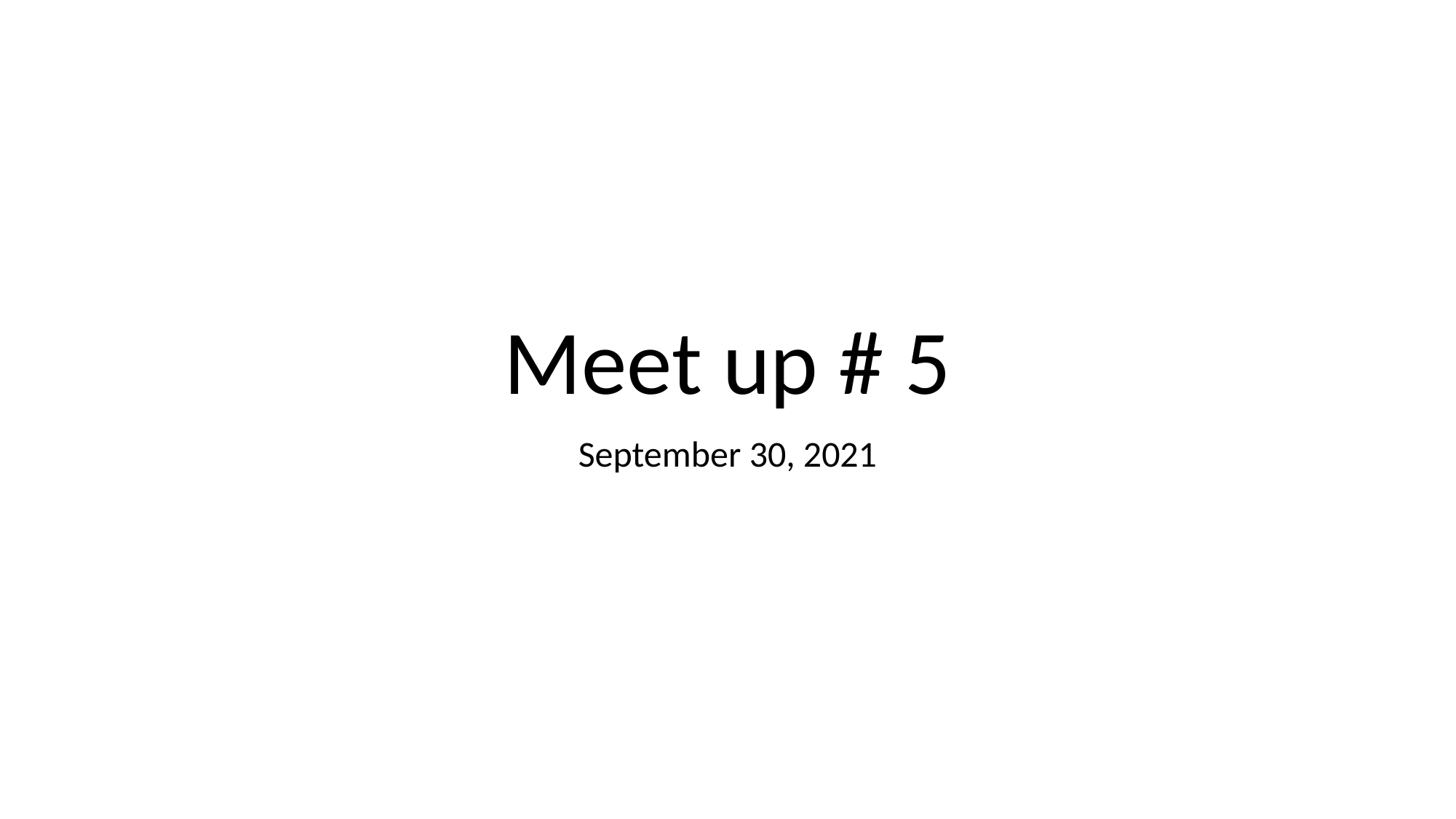

# Meet up # 5
September 30, 2021